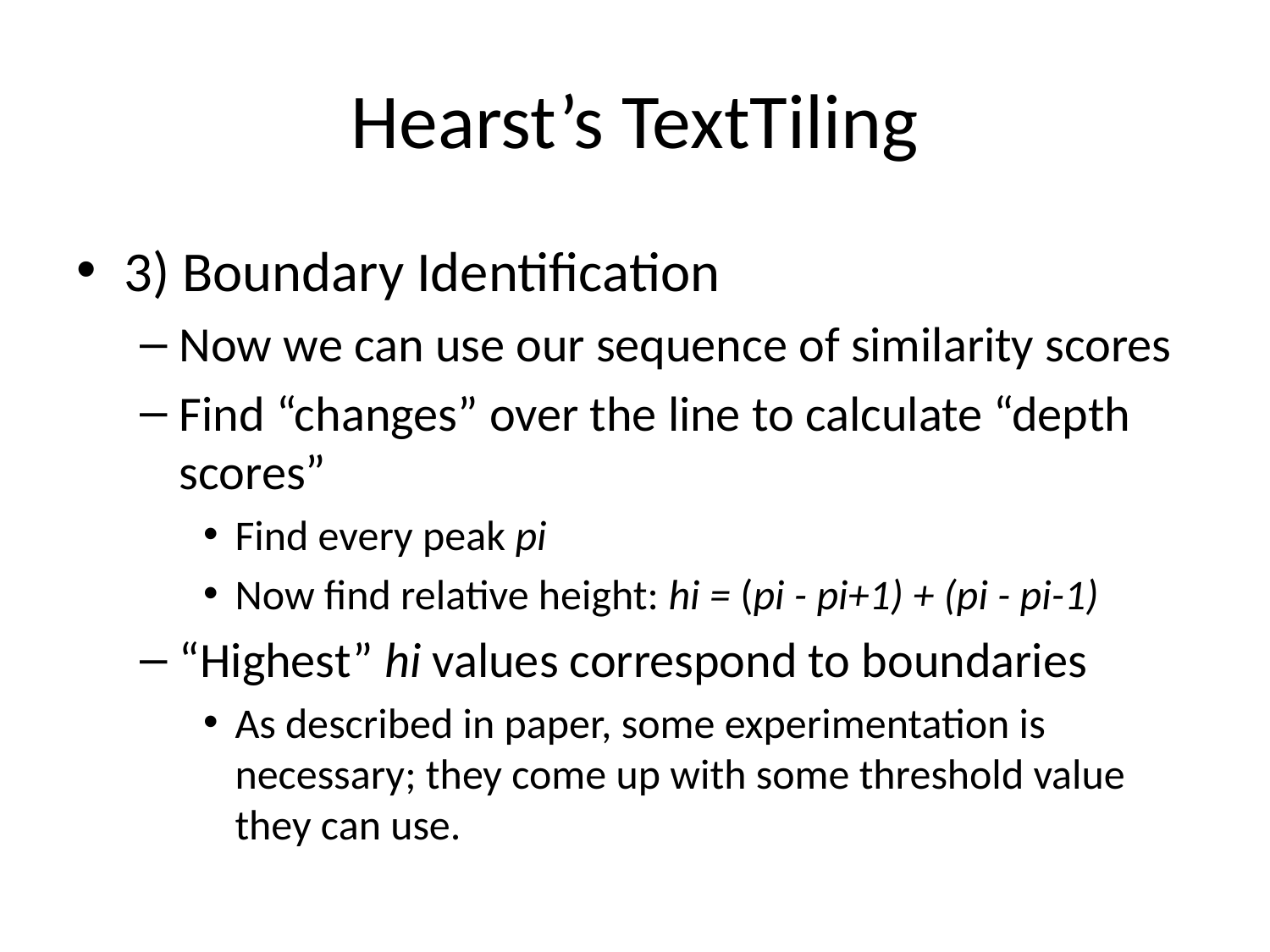

# Hearst’s TextTiling
3) Boundary Identification
Now we can use our sequence of similarity scores
Find “changes” over the line to calculate “depth scores”
Find every peak pi
Now find relative height: hi = (pi - pi+1) + (pi - pi-1)
“Highest” hi values correspond to boundaries
As described in paper, some experimentation is necessary; they come up with some threshold value they can use.